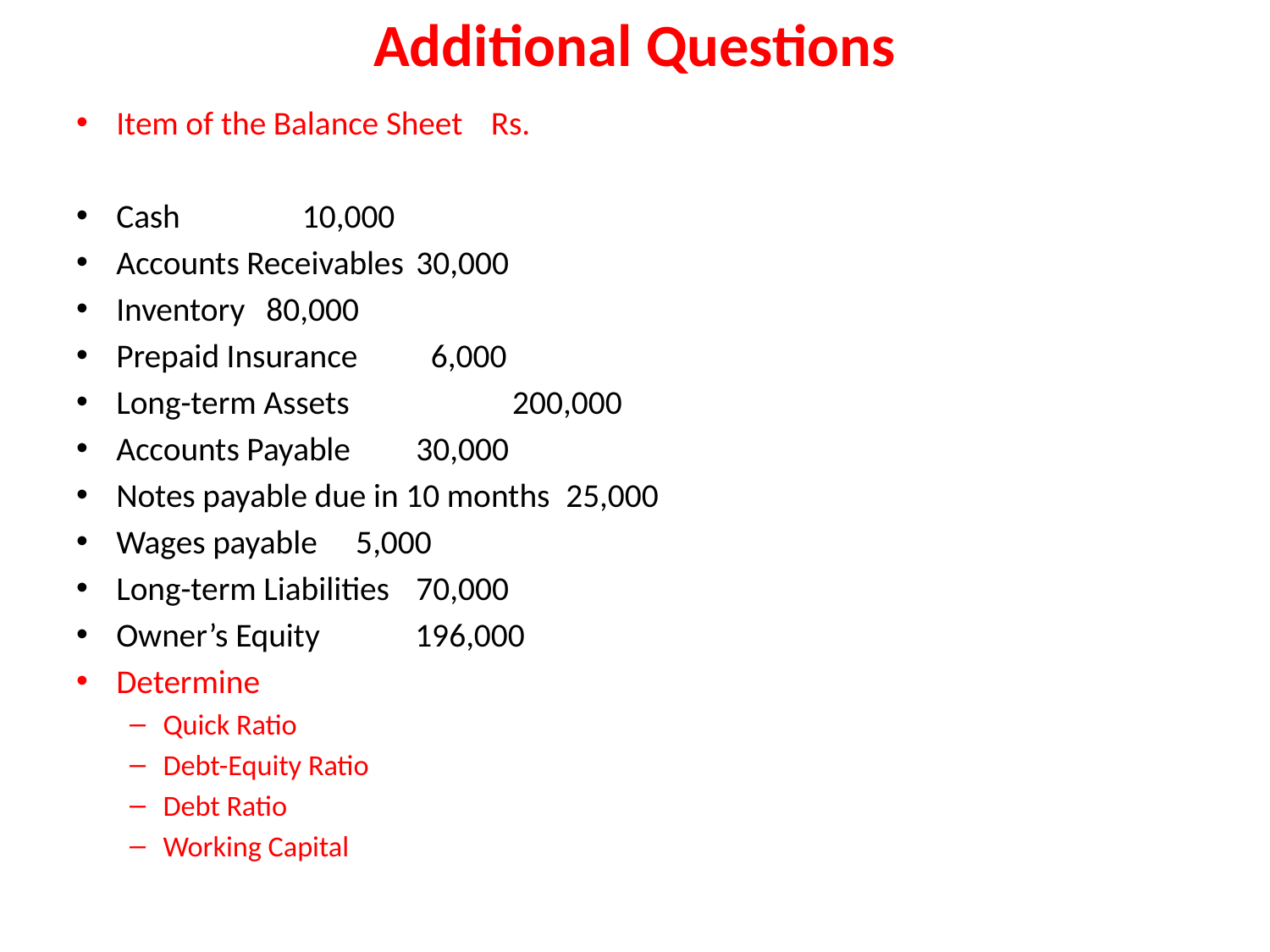

# Additional Questions
Item of the Balance Sheet				Rs.

Cash 					               10,000
Accounts Receivables 				30,000
Inventory						80,000
Prepaid Insurance					  6,000
Long-term Assets				             200,000
Accounts Payable					30,000
Notes payable due in 10 months 			25,000
Wages payable 					  5,000
Long-term Liabilities					70,000
Owner’s Equity				          196,000
Determine
Quick Ratio
Debt-Equity Ratio
Debt Ratio
Working Capital